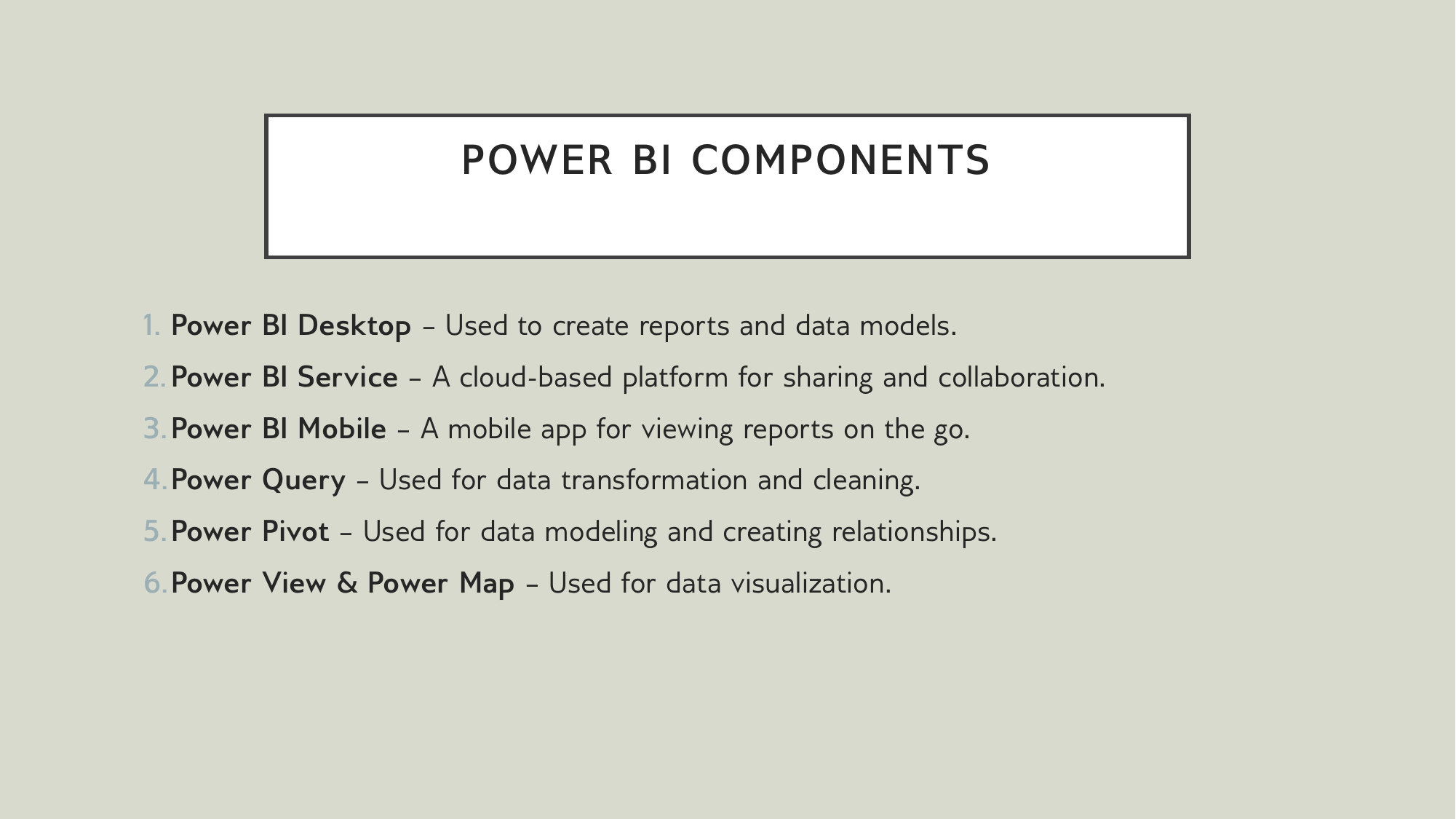

# Power BI Components
Power BI Desktop – Used to create reports and data models.
Power BI Service – A cloud-based platform for sharing and collaboration.
Power BI Mobile – A mobile app for viewing reports on the go.
Power Query – Used for data transformation and cleaning.
Power Pivot – Used for data modeling and creating relationships.
Power View & Power Map – Used for data visualization.